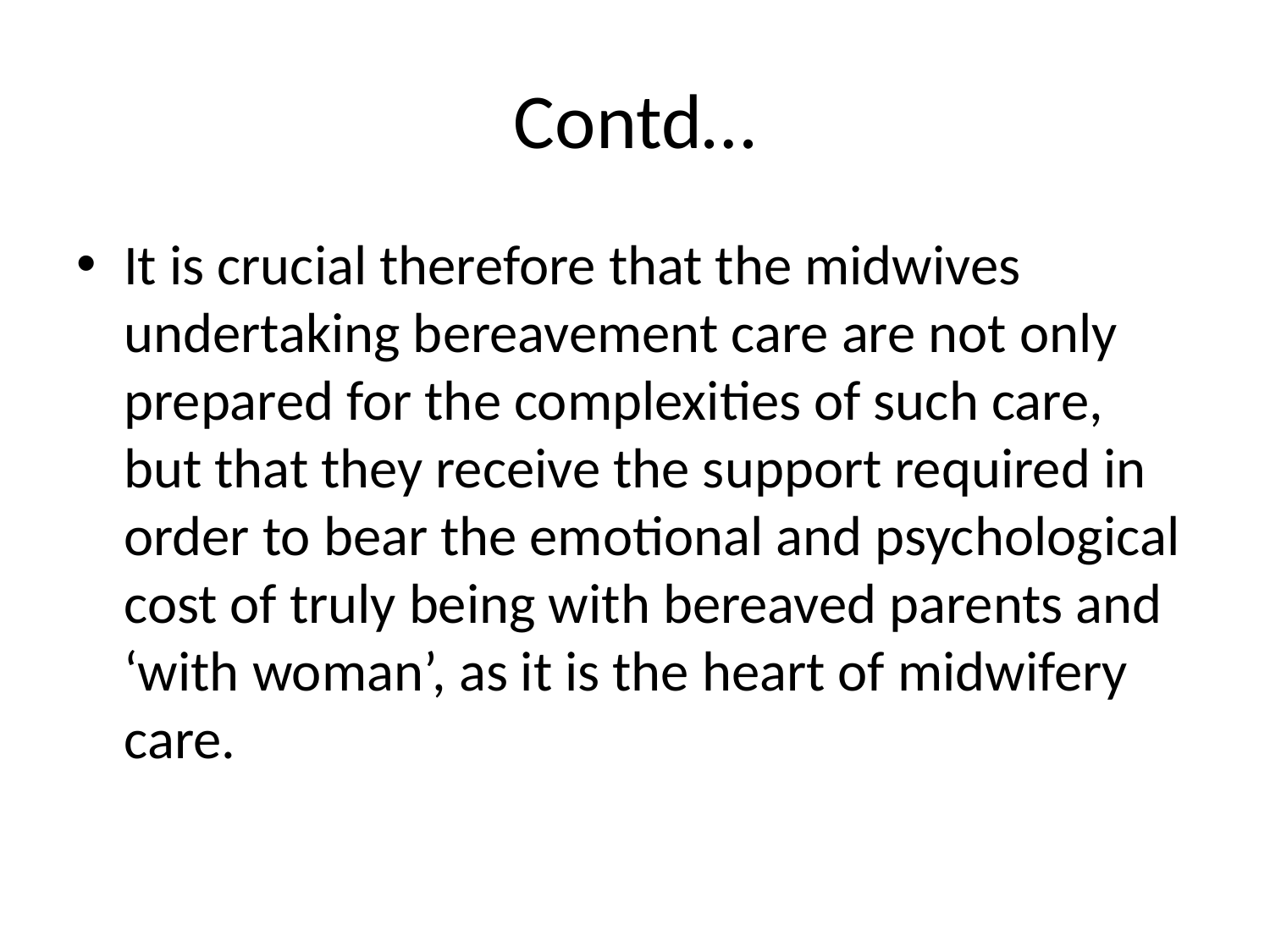

# Contd…
It is crucial therefore that the midwives undertaking bereavement care are not only prepared for the complexities of such care, but that they receive the support required in order to bear the emotional and psychological cost of truly being with bereaved parents and ‘with woman’, as it is the heart of midwifery care.